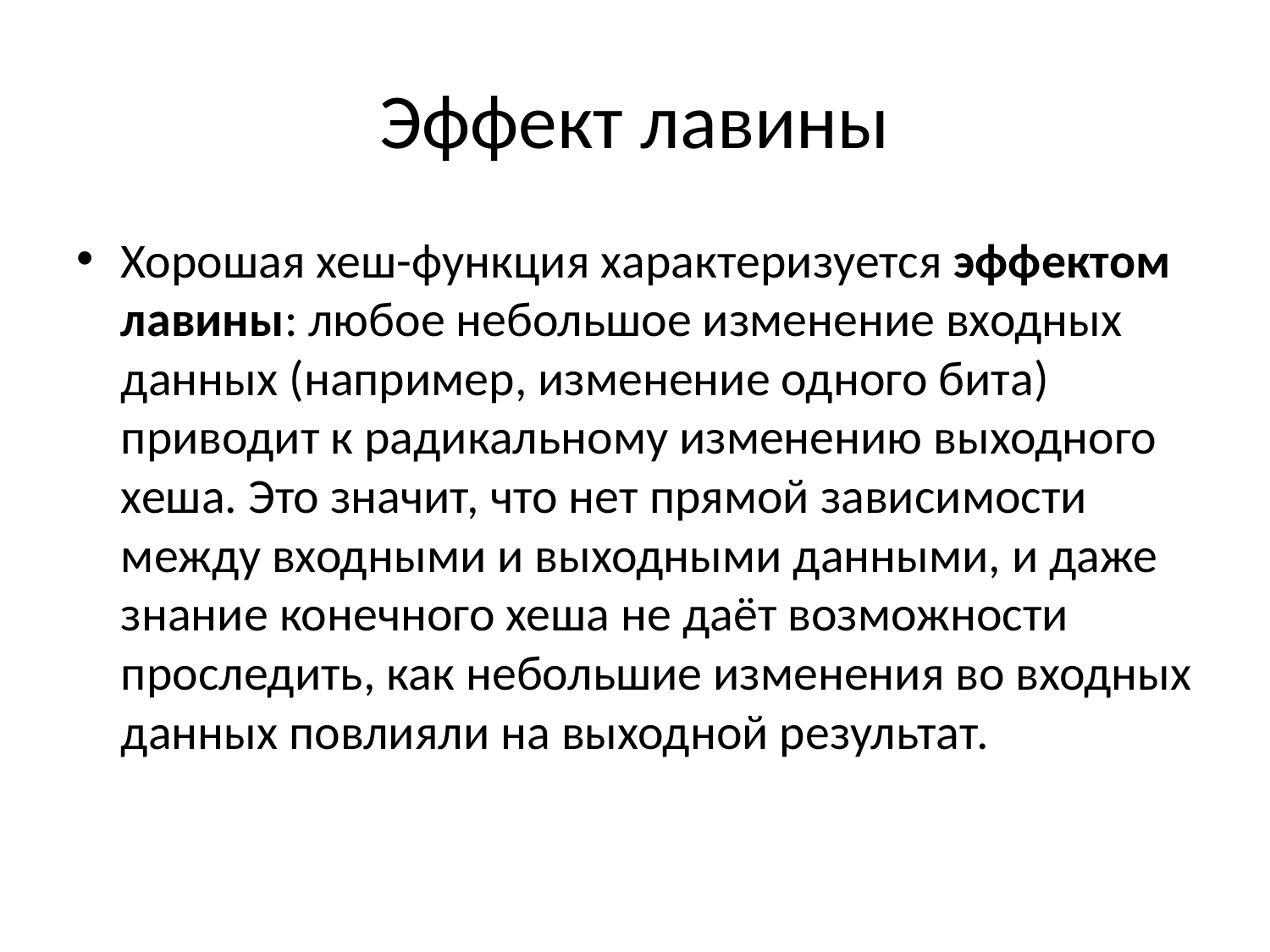

# Эффект лавины
Хорошая хеш-функция характеризуется эффектом лавины: любое небольшое изменение входных данных (например, изменение одного бита) приводит к радикальному изменению выходного хеша. Это значит, что нет прямой зависимости между входными и выходными данными, и даже знание конечного хеша не даёт возможности проследить, как небольшие изменения во входных данных повлияли на выходной результат.